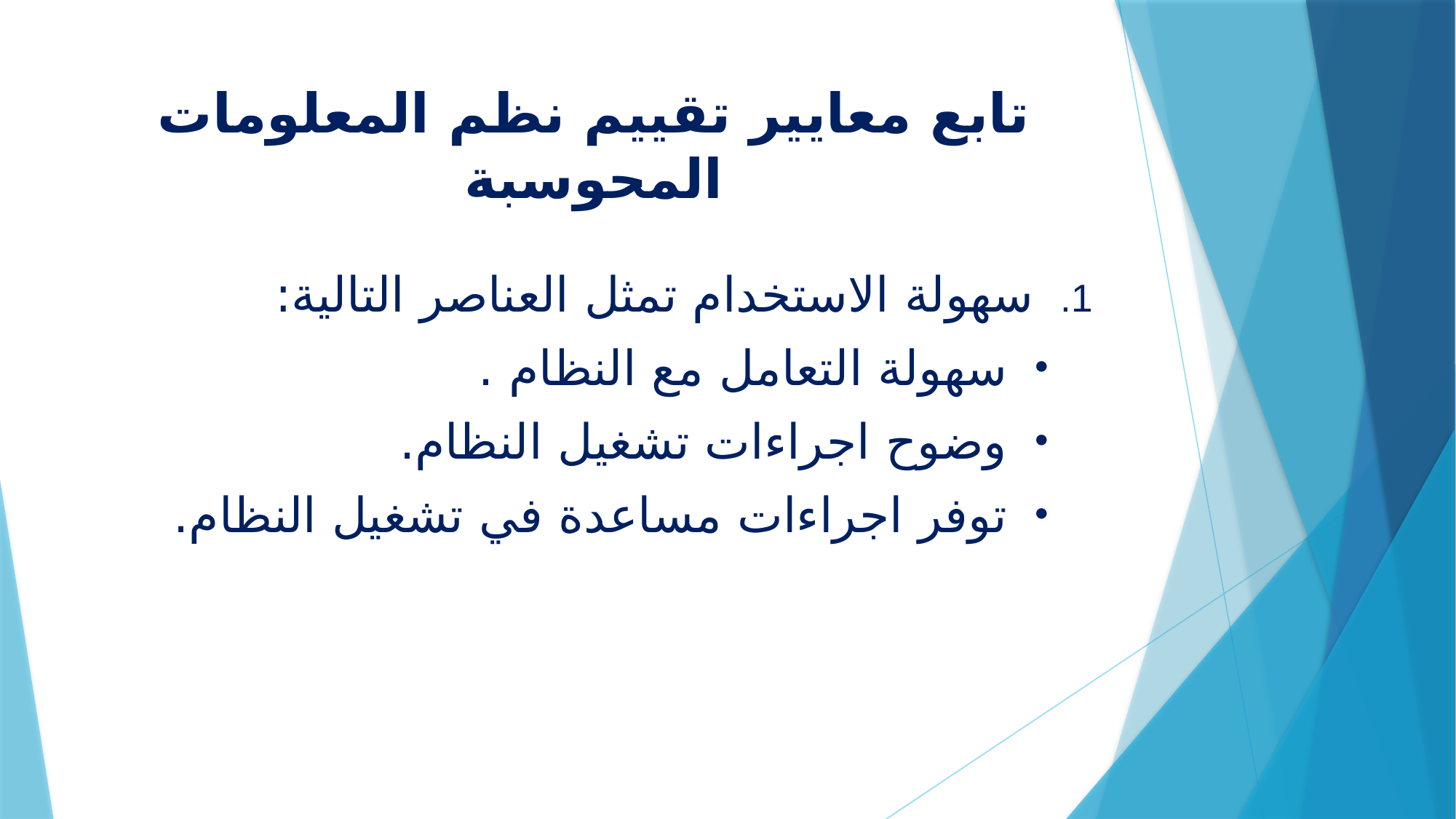

# تابع معايير تقييم نظم المعلومات المحوسبة
سهولة الاستخدام تمثل العناصر التالية:
سهولة التعامل مع النظام .
وضوح اجراءات تشغيل النظام.
توفر اجراءات مساعدة في تشغيل النظام.